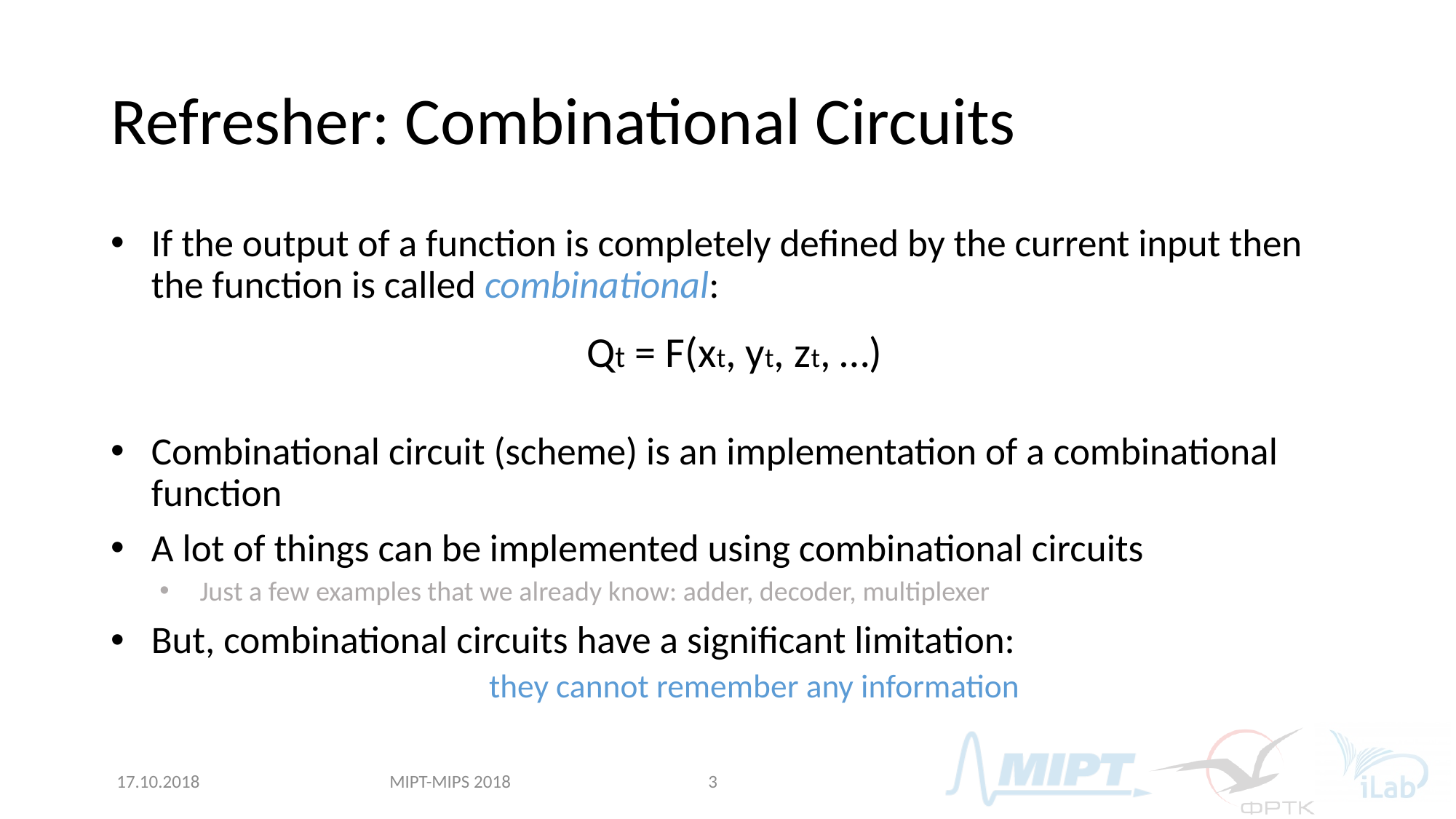

# Refresher: Combinational Circuits
If the output of a function is completely defined by the current input then the function is called combinational:

Combinational circuit (scheme) is an implementation of a combinational function
A lot of things can be implemented using combinational circuits
Just a few examples that we already know: adder, decoder, multiplexer
But, combinational circuits have a significant limitation:
they cannot remember any information

Qt = F(xt, yt, zt, …)
MIPT-MIPS 2018
17.10.2018
3